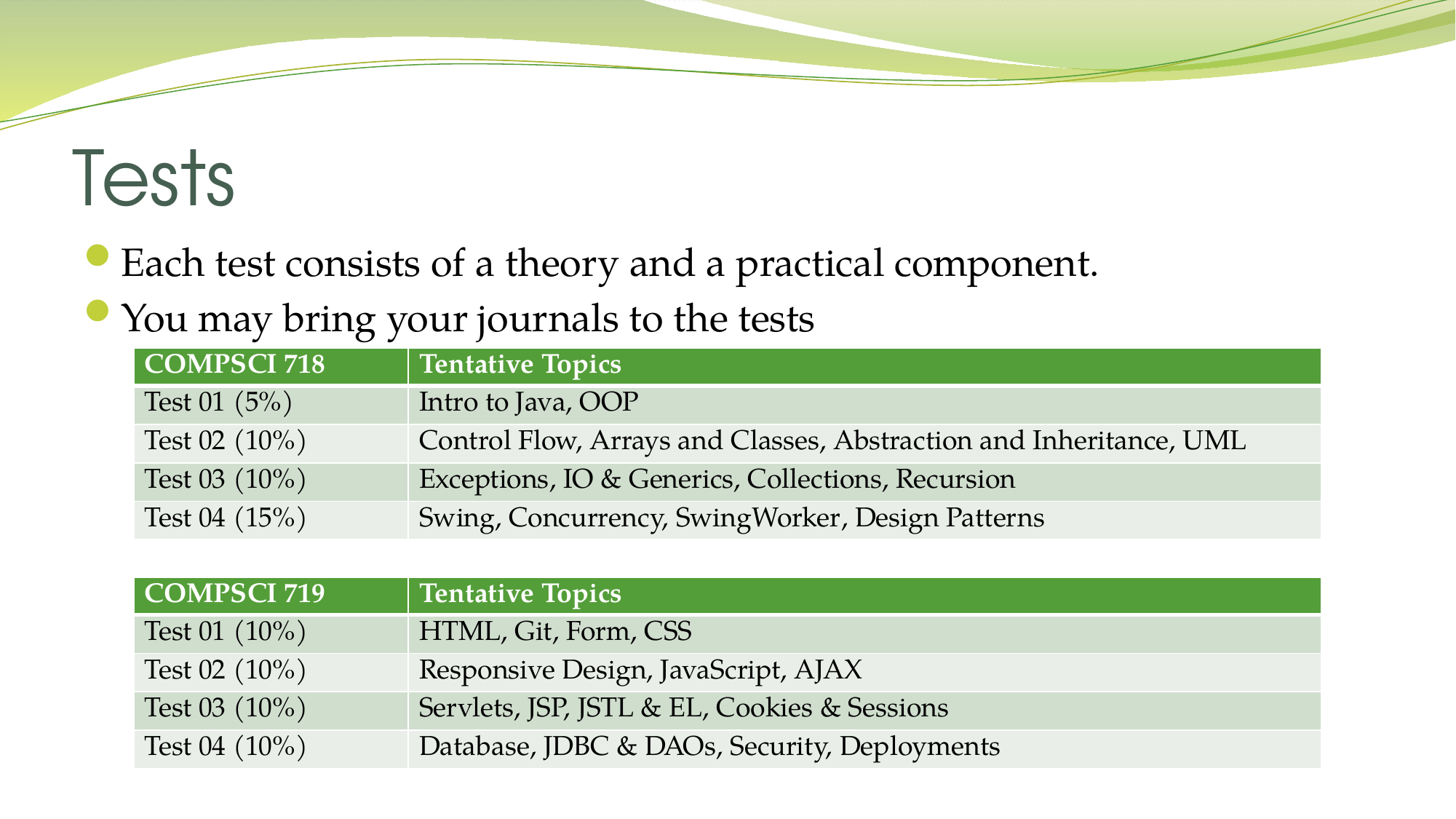

# Tests
Each test consists of a theory and a practical component.
You may bring your journals to the tests
| COMPSCI 718 | Tentative Topics |
| --- | --- |
| Test 01 (5%) | Intro to Java, OOP |
| Test 02 (10%) | Control Flow, Arrays and Classes, Abstraction and Inheritance, UML |
| Test 03 (10%) | Exceptions, IO & Generics, Collections, Recursion |
| Test 04 (15%) | Swing, Concurrency, SwingWorker, Design Patterns |
| COMPSCI 719 | Tentative Topics |
| --- | --- |
| Test 01 (10%) | HTML, Git, Form, CSS |
| Test 02 (10%) | Responsive Design, JavaScript, AJAX |
| Test 03 (10%) | Servlets, JSP, JSTL & EL, Cookies & Sessions |
| Test 04 (10%) | Database, JDBC & DAOs, Security, Deployments |